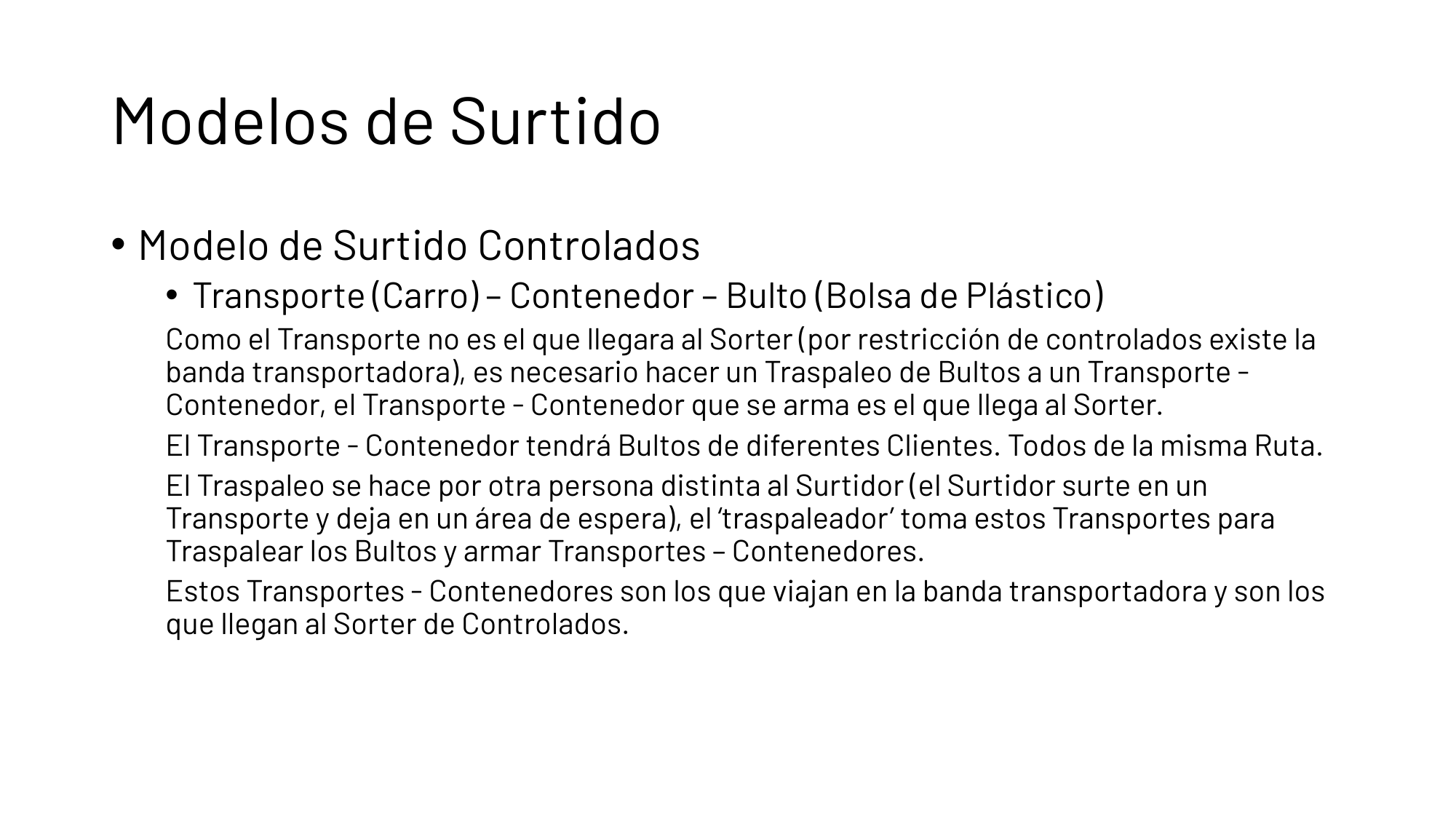

# Modelos de Surtido
Modelo de Surtido Controlados
Transporte (Carro) – Contenedor – Bulto (Bolsa de Plástico)
Como el Transporte no es el que llegara al Sorter (por restricción de controlados existe la banda transportadora), es necesario hacer un Traspaleo de Bultos a un Transporte - Contenedor, el Transporte - Contenedor que se arma es el que llega al Sorter.
El Transporte - Contenedor tendrá Bultos de diferentes Clientes. Todos de la misma Ruta.
El Traspaleo se hace por otra persona distinta al Surtidor (el Surtidor surte en un Transporte y deja en un área de espera), el ‘traspaleador’ toma estos Transportes para Traspalear los Bultos y armar Transportes – Contenedores.
Estos Transportes - Contenedores son los que viajan en la banda transportadora y son los que llegan al Sorter de Controlados.